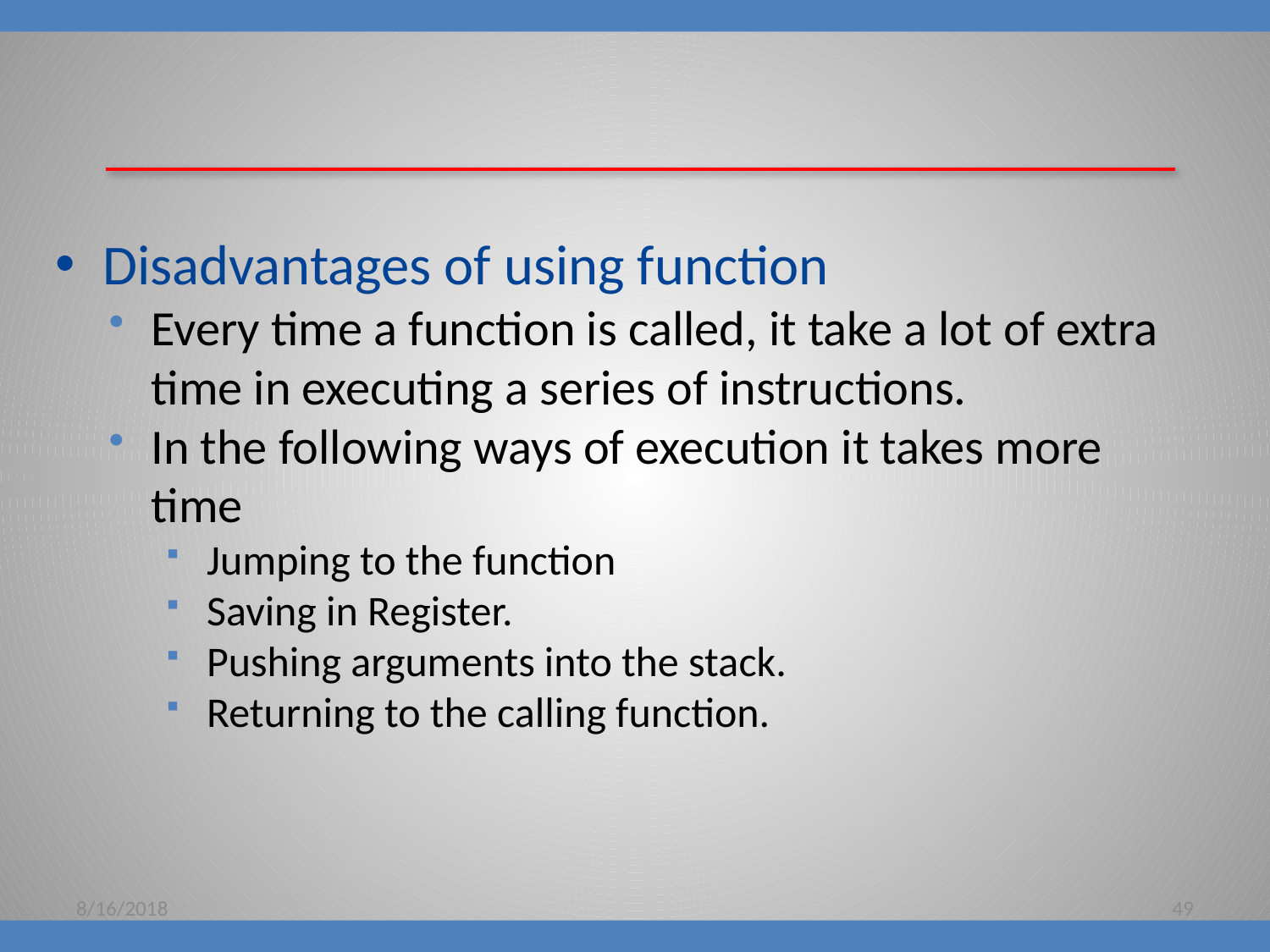

#
Disadvantages of using function
Every time a function is called, it take a lot of extra time in executing a series of instructions.
In the following ways of execution it takes more time
Jumping to the function
Saving in Register.
Pushing arguments into the stack.
Returning to the calling function.

8/16/2018
49